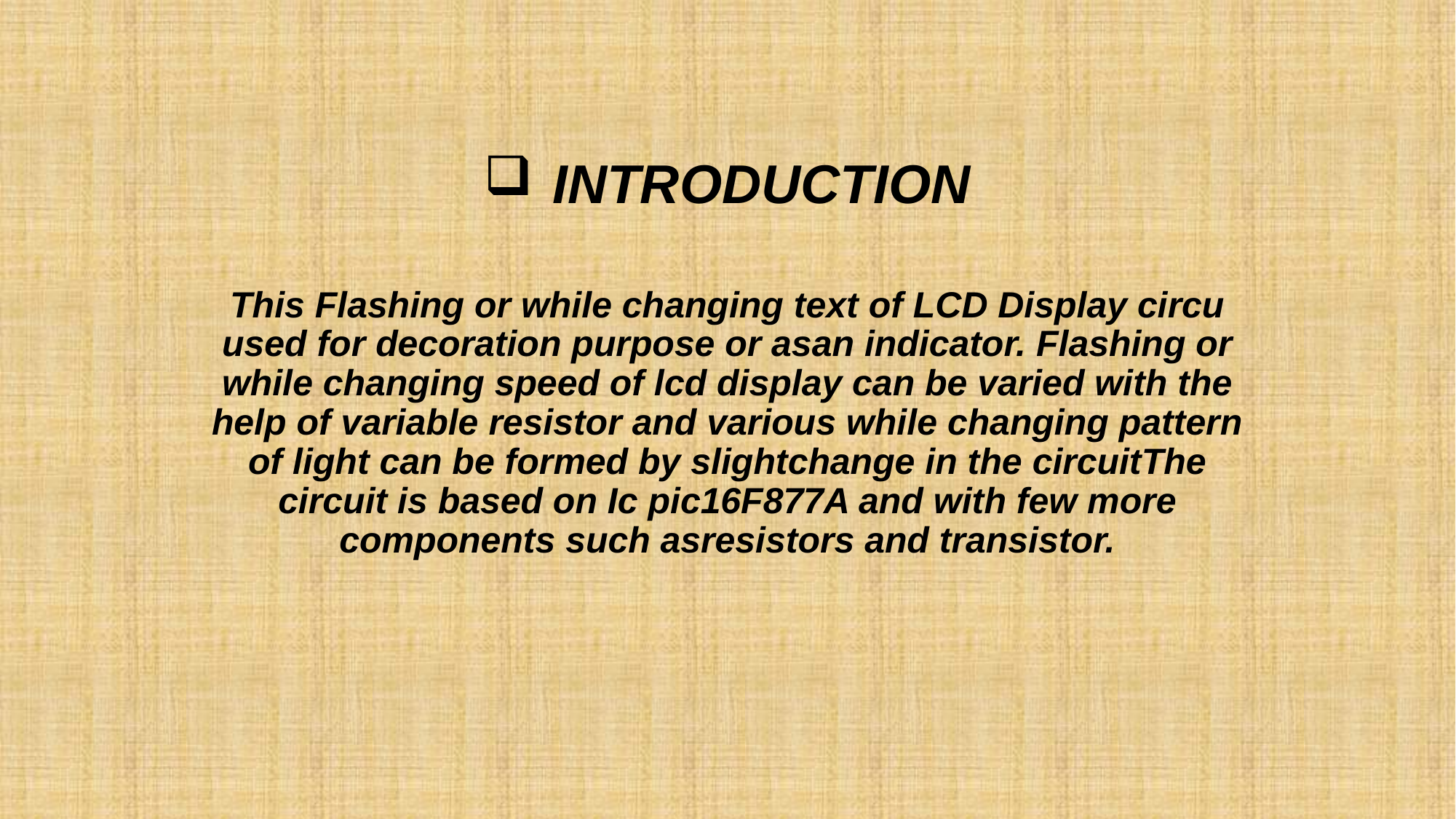

# INTRODUCTION
This Flashing or while changing text of LCD Display circu used for decoration purpose or asan indicator. Flashing or while changing speed of lcd display can be varied with the help of variable resistor and various while changing pattern of light can be formed by slightchange in the circuitThe circuit is based on Ic pic16F877A and with few more components such asresistors and transistor.